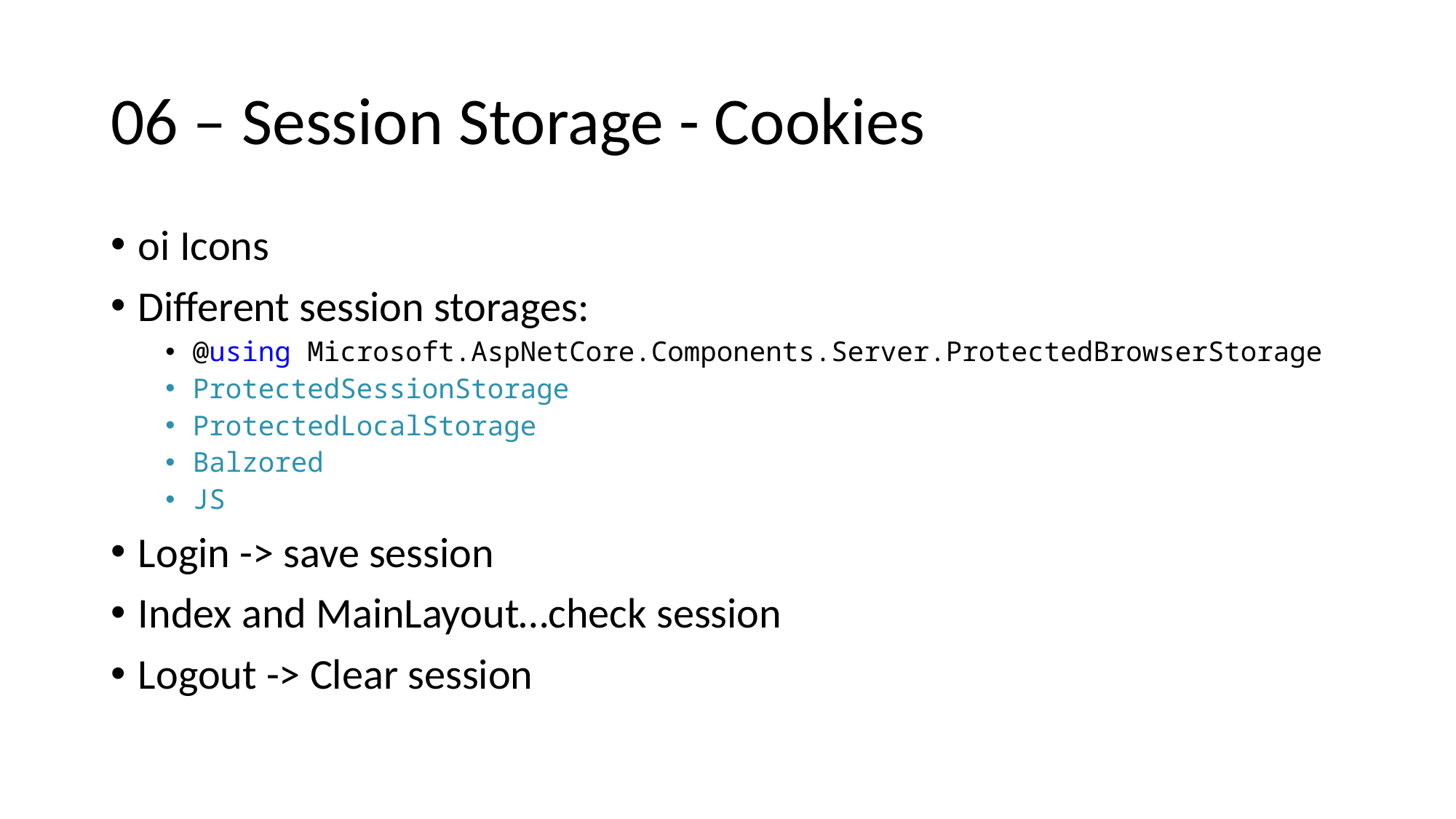

# 06 – Session Storage - Cookies
oi Icons
Different session storages:
@using Microsoft.AspNetCore.Components.Server.ProtectedBrowserStorage
ProtectedSessionStorage
ProtectedLocalStorage
Balzored
JS
Login -> save session
Index and MainLayout…check session
Logout -> Clear session